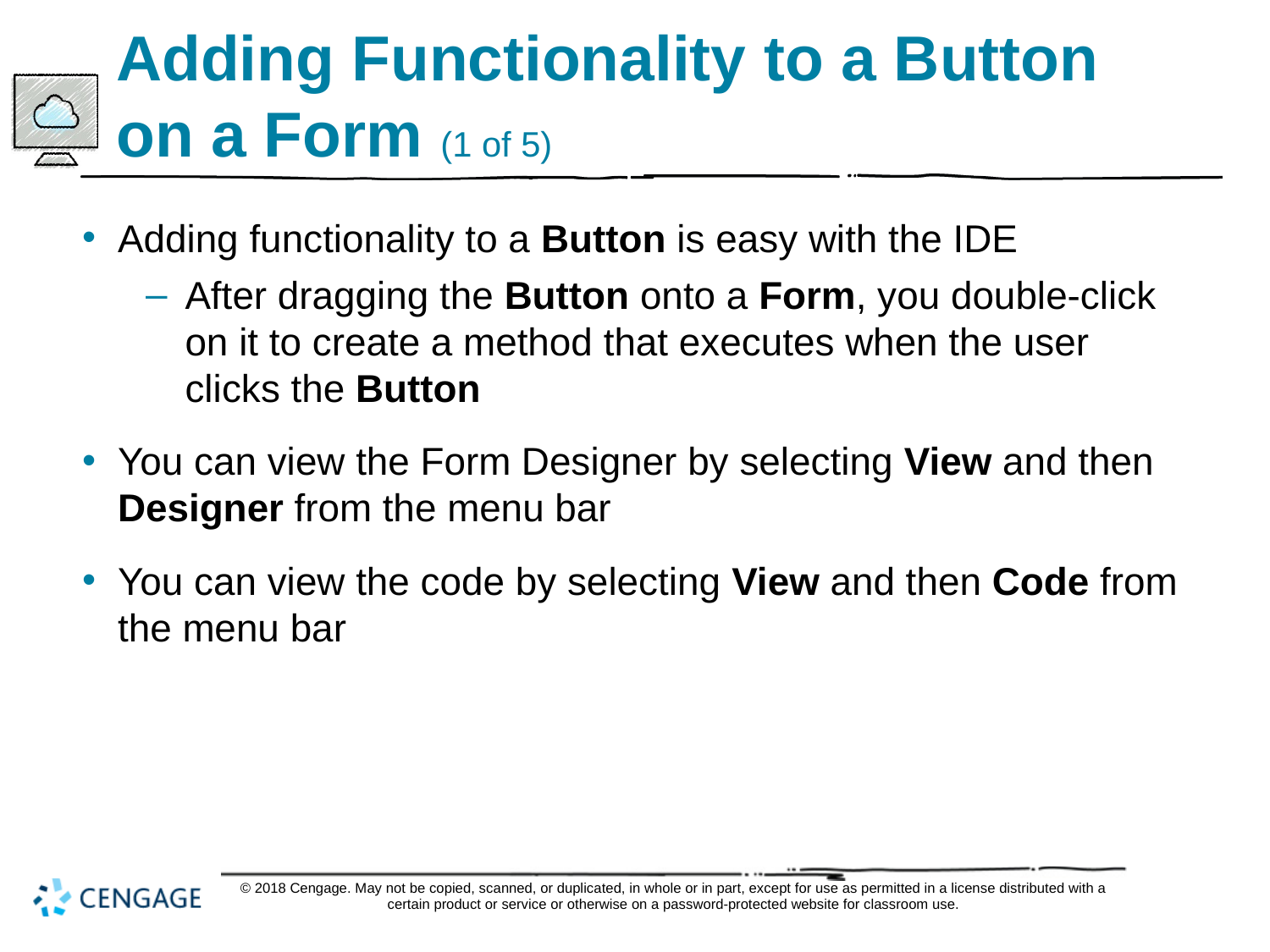

# Adding Functionality to a Button on a Form (1 of 5)
Adding functionality to a Button is easy with the IDE
After dragging the Button onto a Form, you double-click on it to create a method that executes when the user clicks the Button
You can view the Form Designer by selecting View and then Designer from the menu bar
You can view the code by selecting View and then Code from the menu bar
© 2018 Cengage. May not be copied, scanned, or duplicated, in whole or in part, except for use as permitted in a license distributed with a certain product or service or otherwise on a password-protected website for classroom use.